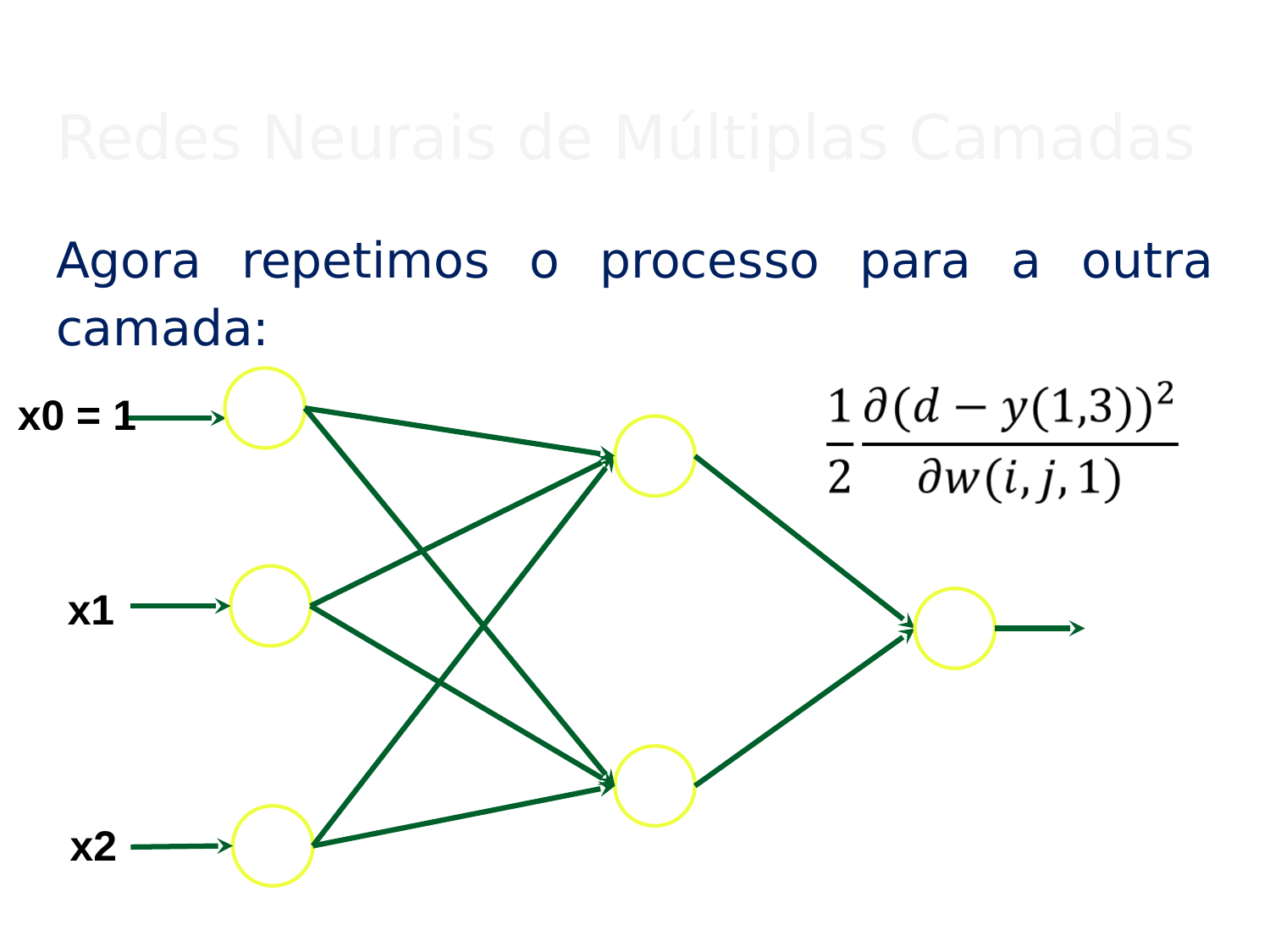

# Redes Neurais de Múltiplas Camadas
Agora repetimos o processo para a outra camada:

x0 = 1

x1

x2